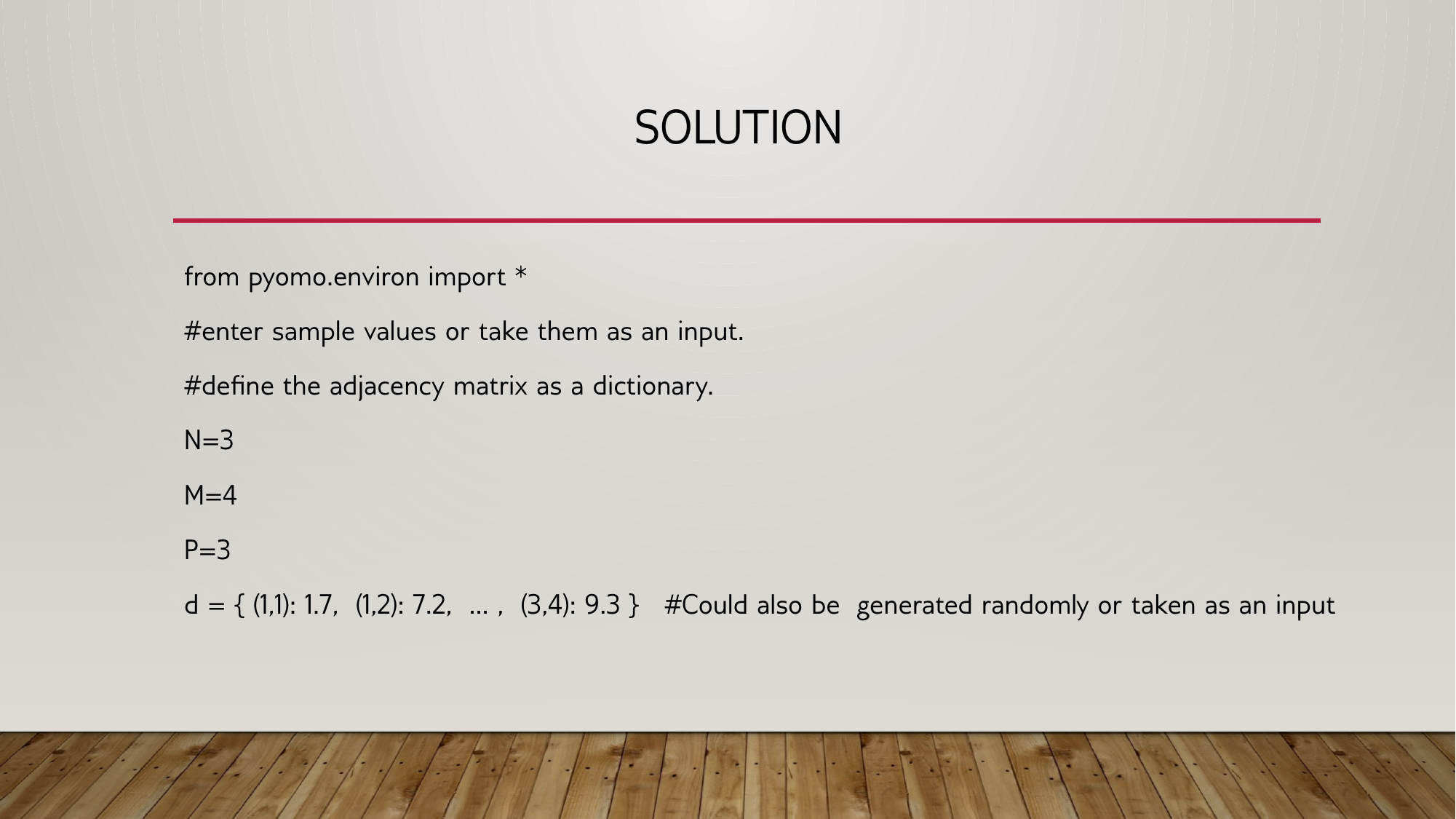

# Solution
from pyomo.environ import *
#enter sample values or take them as an input.
#define the adjacency matrix as a dictionary.
N=3
M=4
P=3
d = { (1,1): 1.7,  (1,2): 7.2,  … ,  (3,4): 9.3 }   #Could also be  generated randomly or taken as an input